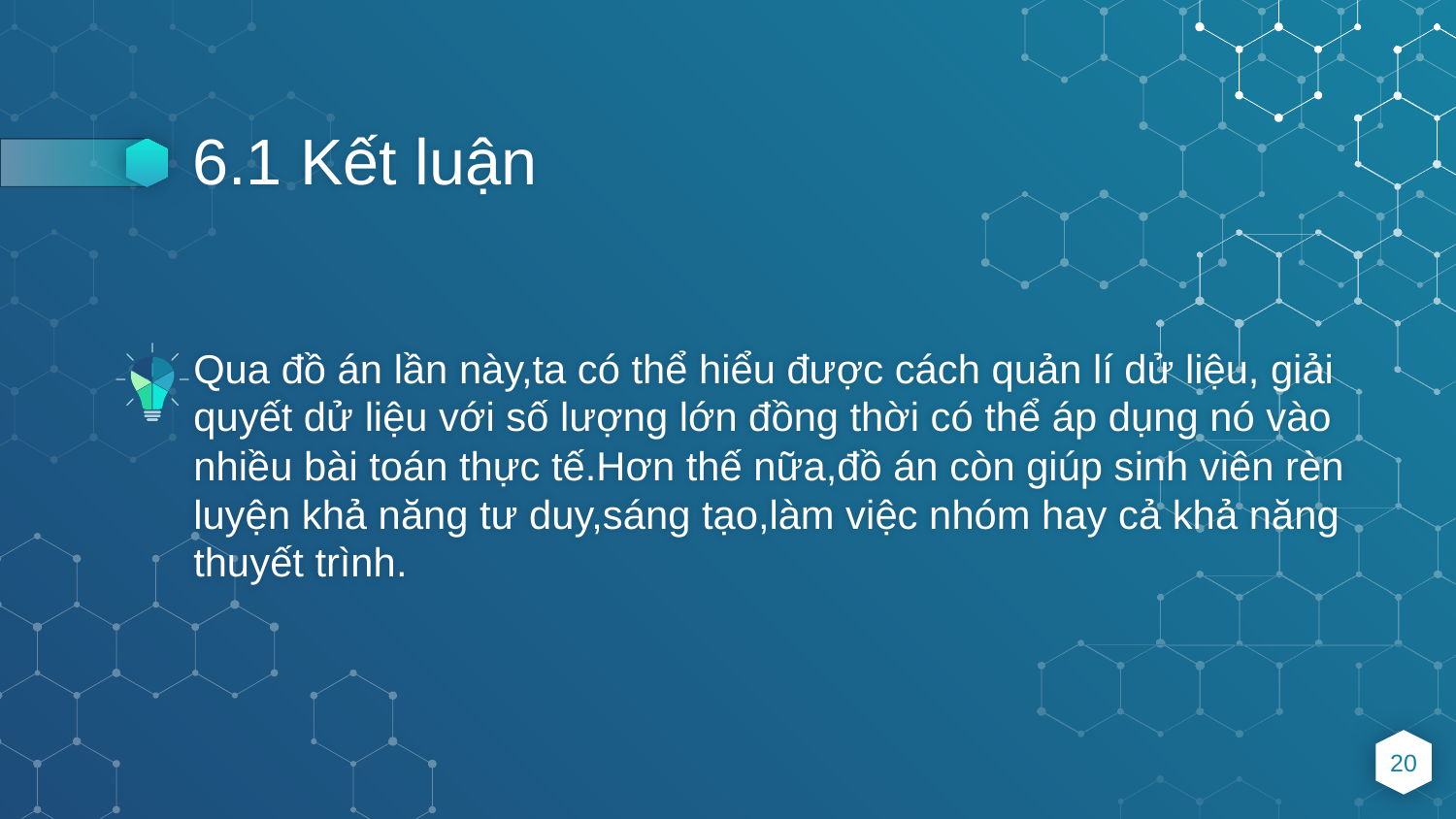

# 6.1 Kết luận

Qua đồ án lần này,ta có thể hiểu được cách quản lí dử liệu, giải quyết dử liệu với số lượng lớn đồng thời có thể áp dụng nó vào nhiều bài toán thực tế.Hơn thế nữa,đồ án còn giúp sinh viên rèn luyện khả năng tư duy,sáng tạo,làm việc nhóm hay cả khả năng thuyết trình.
20